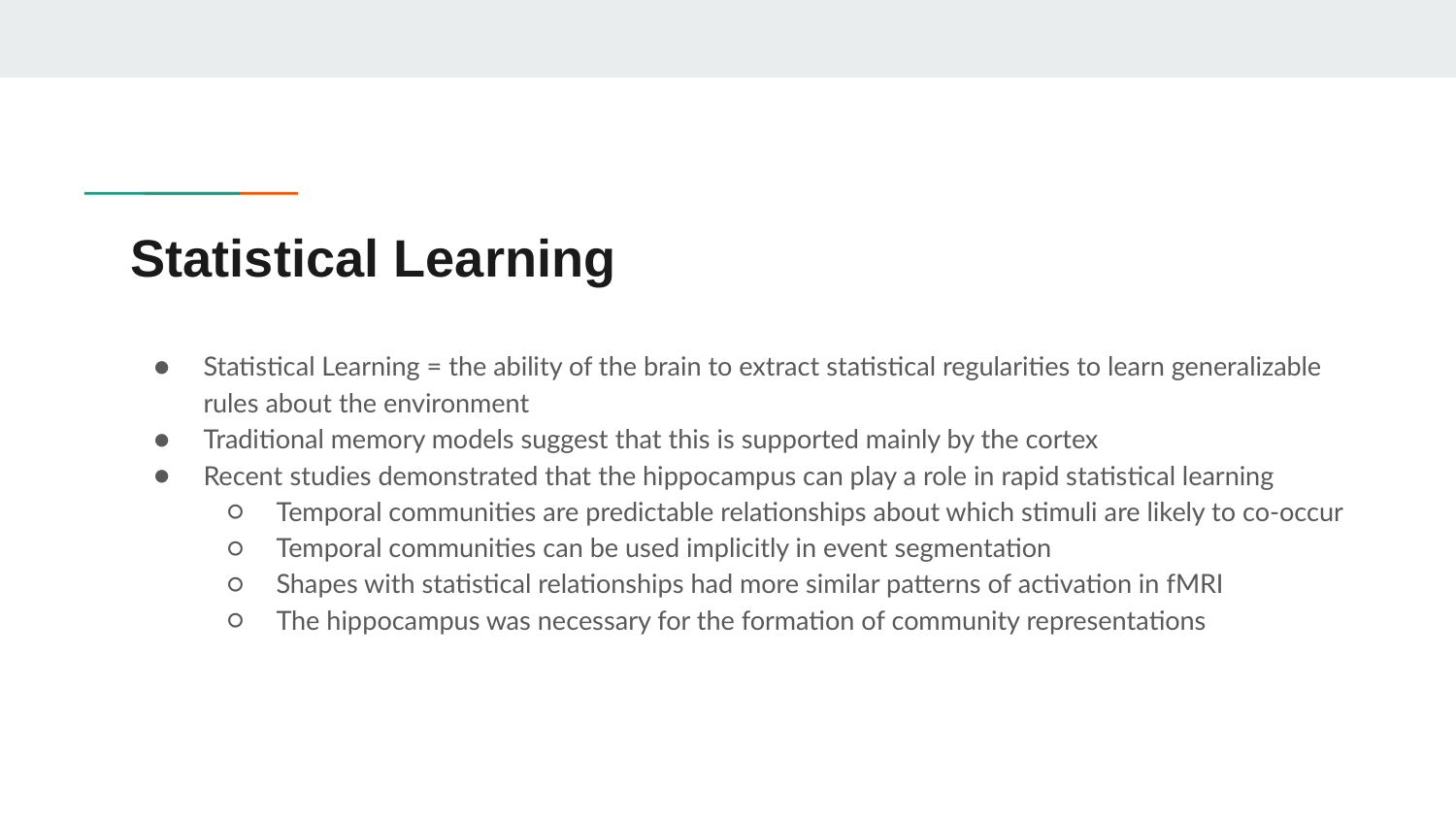

# Statistical Learning
Statistical Learning = the ability of the brain to extract statistical regularities to learn generalizable rules about the environment
Traditional memory models suggest that this is supported mainly by the cortex
Recent studies demonstrated that the hippocampus can play a role in rapid statistical learning
Temporal communities are predictable relationships about which stimuli are likely to co-occur
Temporal communities can be used implicitly in event segmentation
Shapes with statistical relationships had more similar patterns of activation in fMRI
The hippocampus was necessary for the formation of community representations